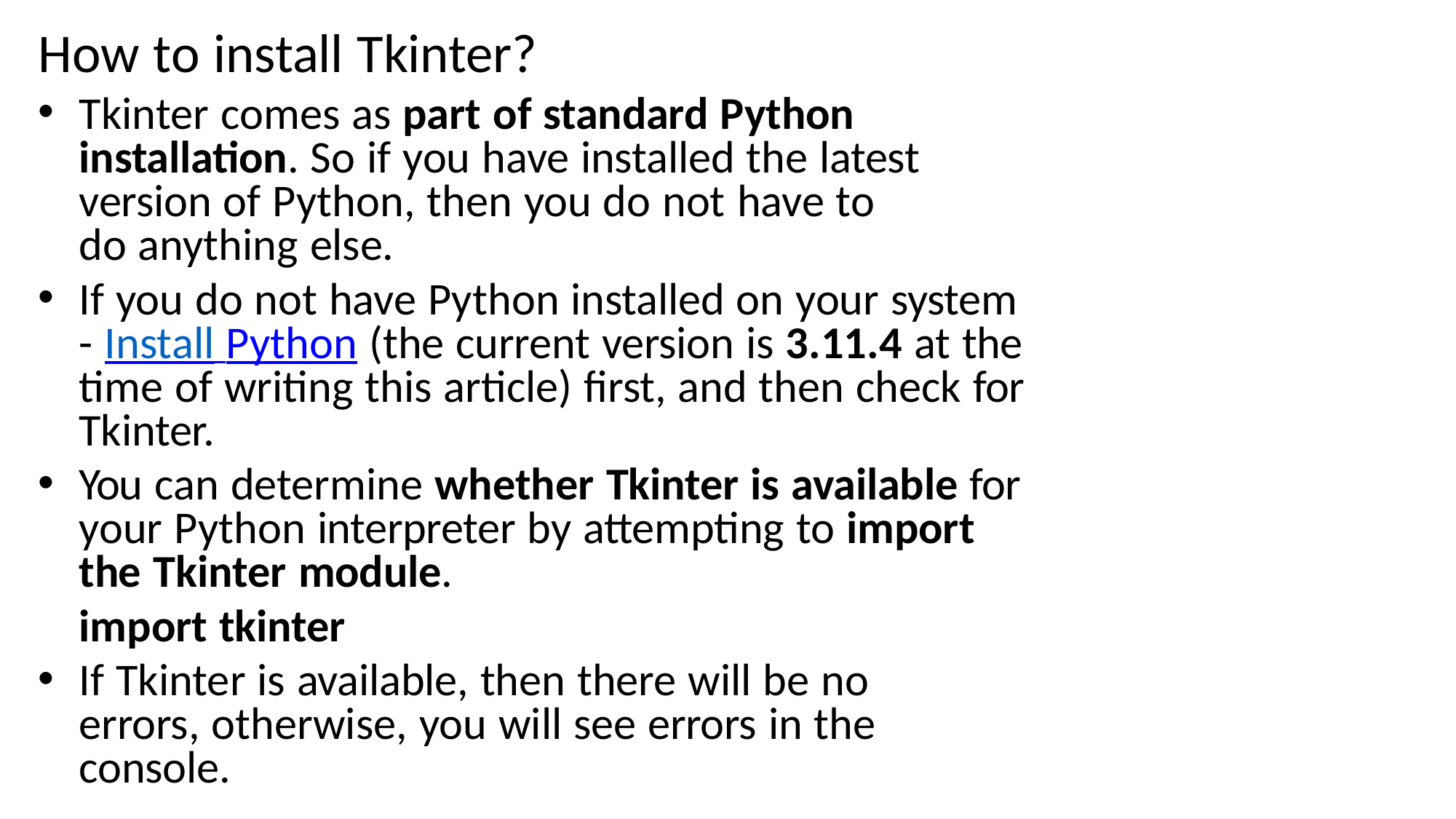

# How to install Tkinter?
Tkinter comes as part of standard Python installation. So if you have installed the latest version of Python, then you do not have to do anything else.
If you do not have Python installed on your system - Install Python (the current version is 3.11.4 at the time of writing this article) first, and then check for Tkinter.
You can determine whether Tkinter is available for your Python interpreter by attempting to import the Tkinter module.
import tkinter
If Tkinter is available, then there will be no errors, otherwise, you will see errors in the console.